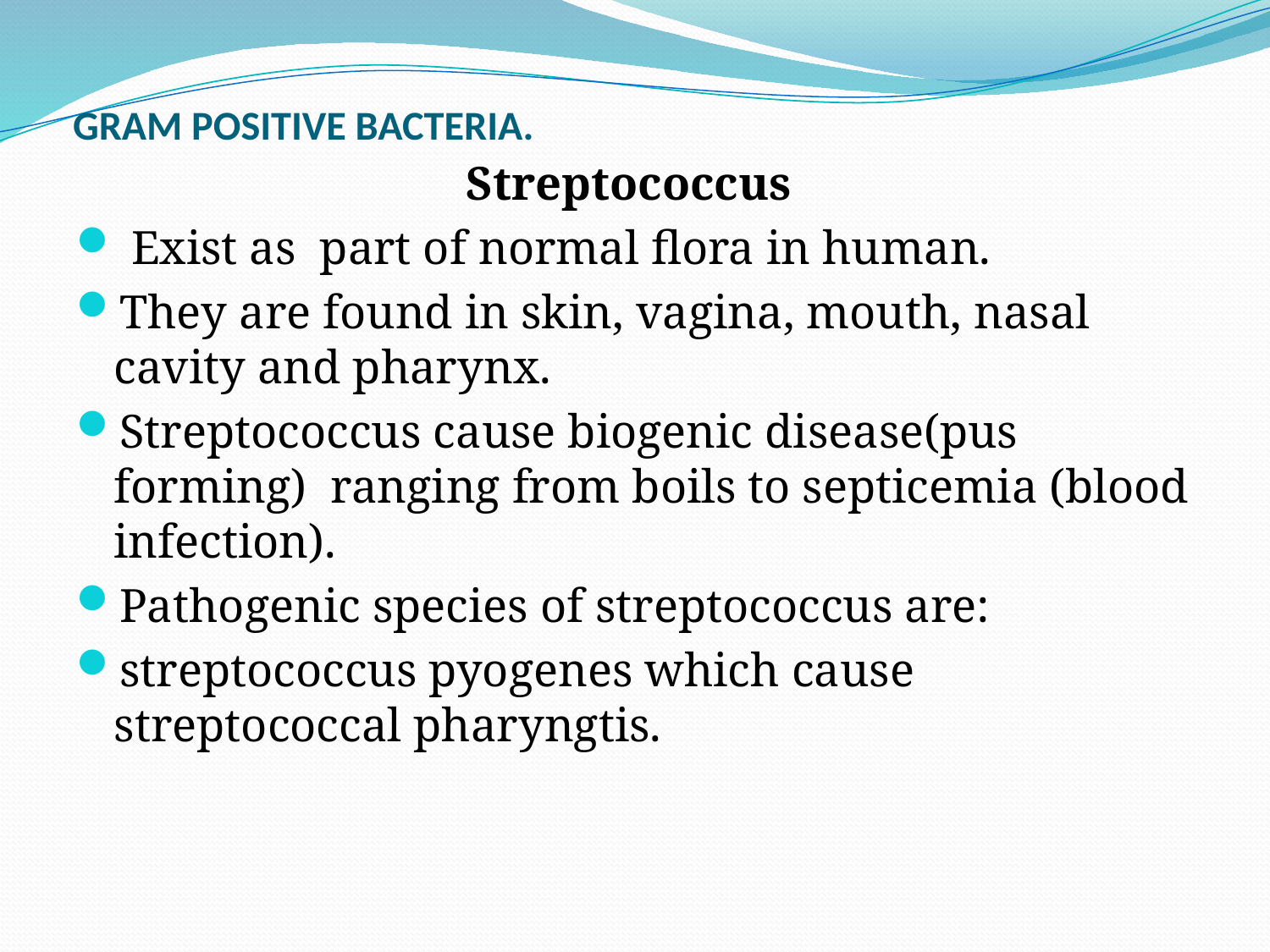

# GRAM POSITIVE BACTERIA.
Streptococcus
 Exist as  part of normal flora in human.
They are found in skin, vagina, mouth, nasal cavity and pharynx.
Streptococcus cause biogenic disease(pus forming)  ranging from boils to septicemia (blood infection).
Pathogenic species of streptococcus are:
streptococcus pyogenes which cause streptococcal pharyngtis.